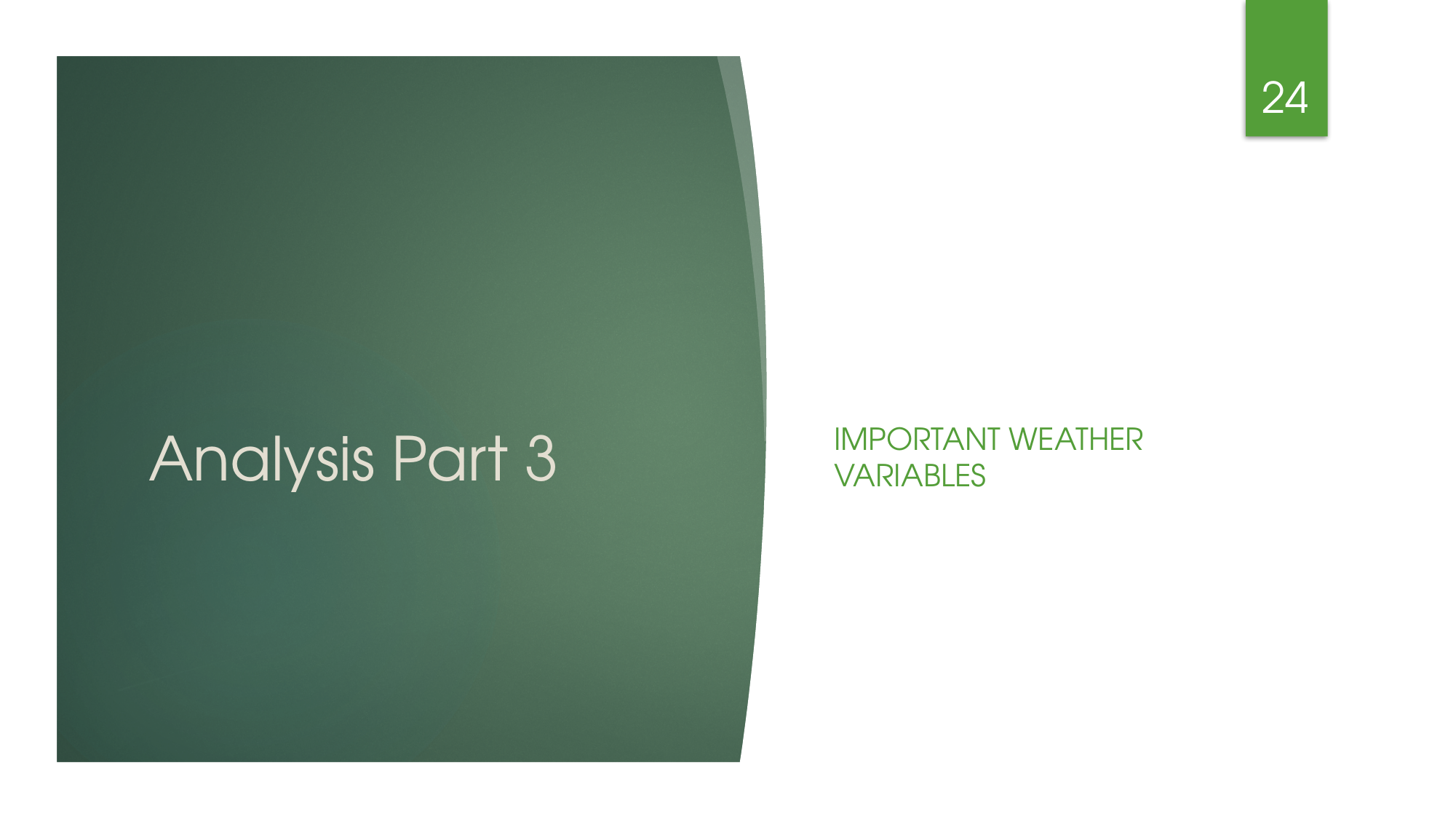

24
# Analysis Part 3
Important weather variables